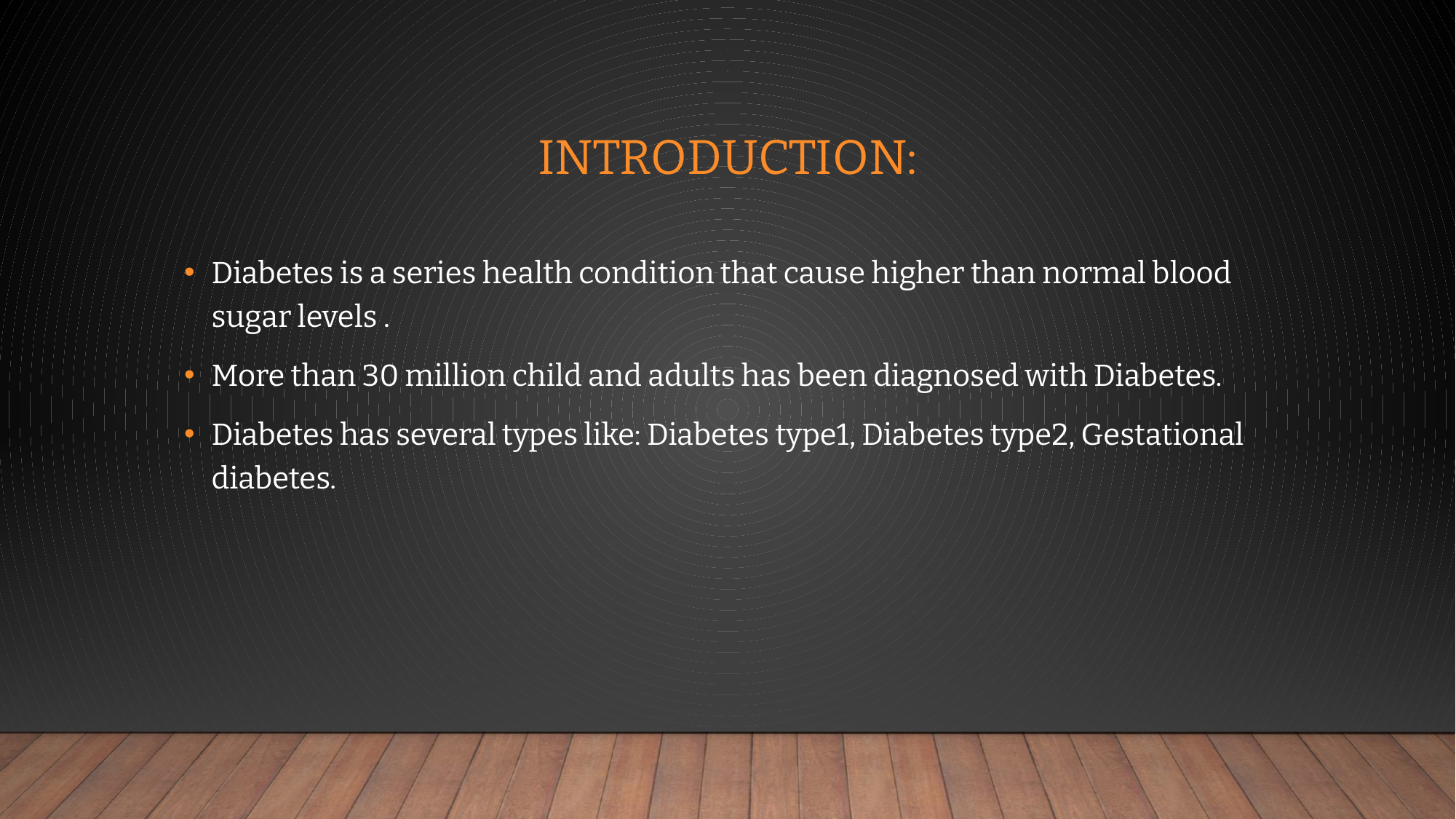

# INTRODUCTION:
Diabetes is a series health condition that cause higher than normal blood sugar levels .
More than 30 million child and adults has been diagnosed with Diabetes.
Diabetes has several types like: Diabetes type1, Diabetes type2, Gestational diabetes.